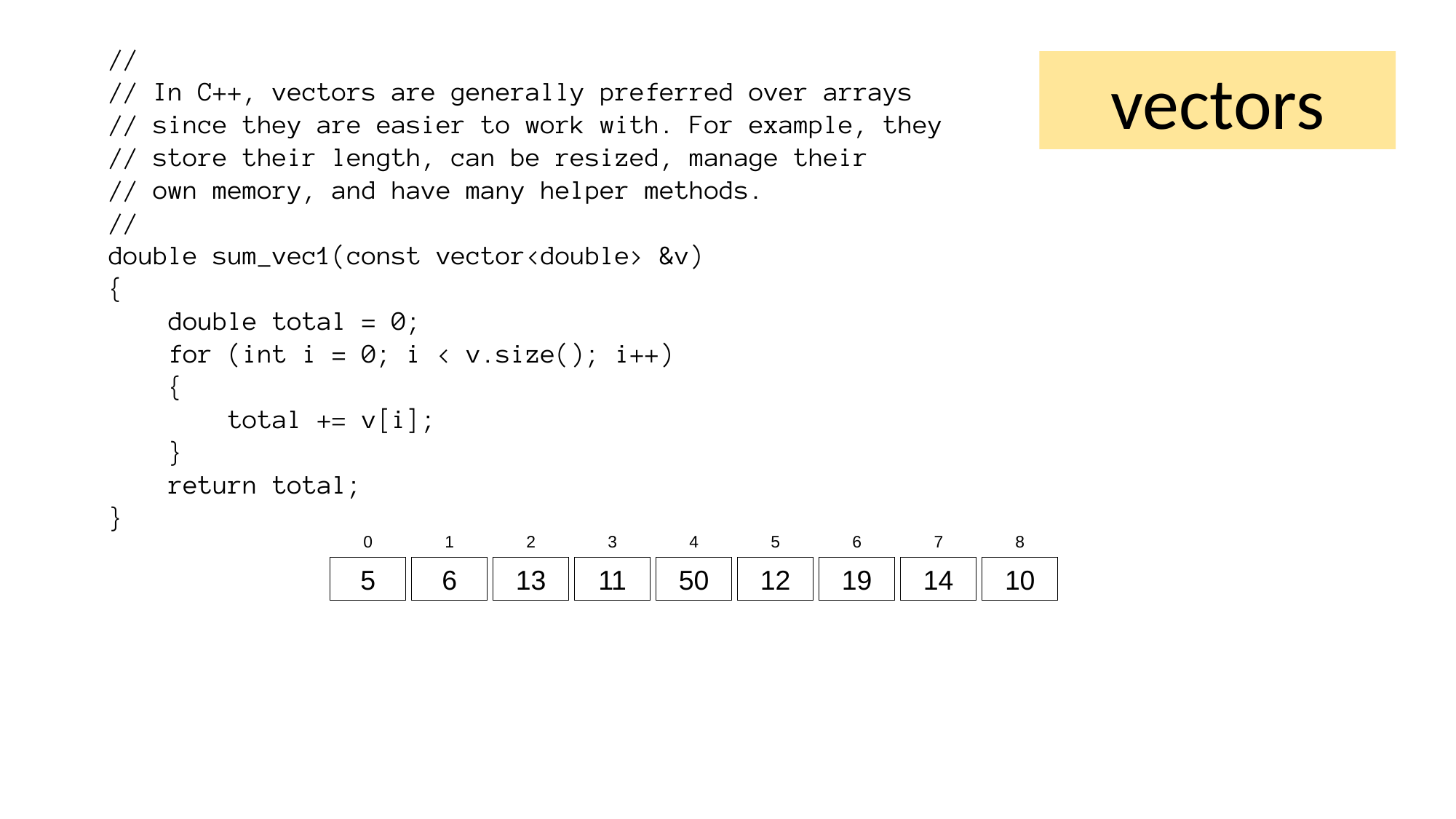

//
// In C++, vectors are generally preferred over arrays
// since they are easier to work with. For example, they
// store their length, can be resized, manage their
// own memory, and have many helper methods.
//
double sum_vec1(const vector<double> &v)
{
    double total = 0;
    for (int i = 0; i < v.size(); i++)
    {
        total += v[i];
    }
    return total;
}
vectors
0
1
2
3
4
5
6
7
8
5
6
13
11
50
12
19
14
10